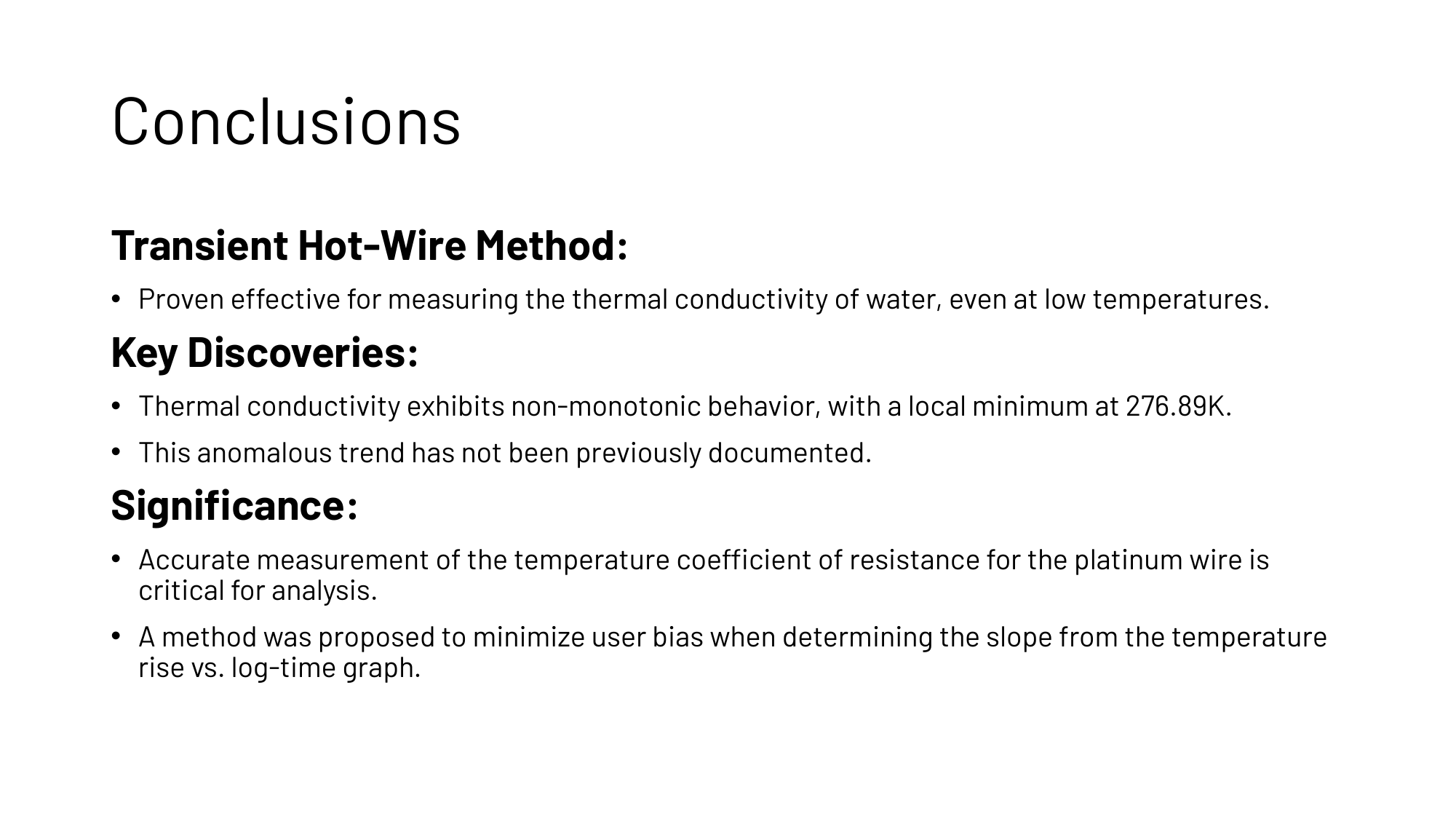

# Conclusions
Transient Hot-Wire Method:
Proven effective for measuring the thermal conductivity of water, even at low temperatures.
Key Discoveries:
Thermal conductivity exhibits non-monotonic behavior, with a local minimum at 276.89K.
This anomalous trend has not been previously documented.
Significance:
Accurate measurement of the temperature coefficient of resistance for the platinum wire is critical for analysis.
A method was proposed to minimize user bias when determining the slope from the temperature rise vs. log-time graph.